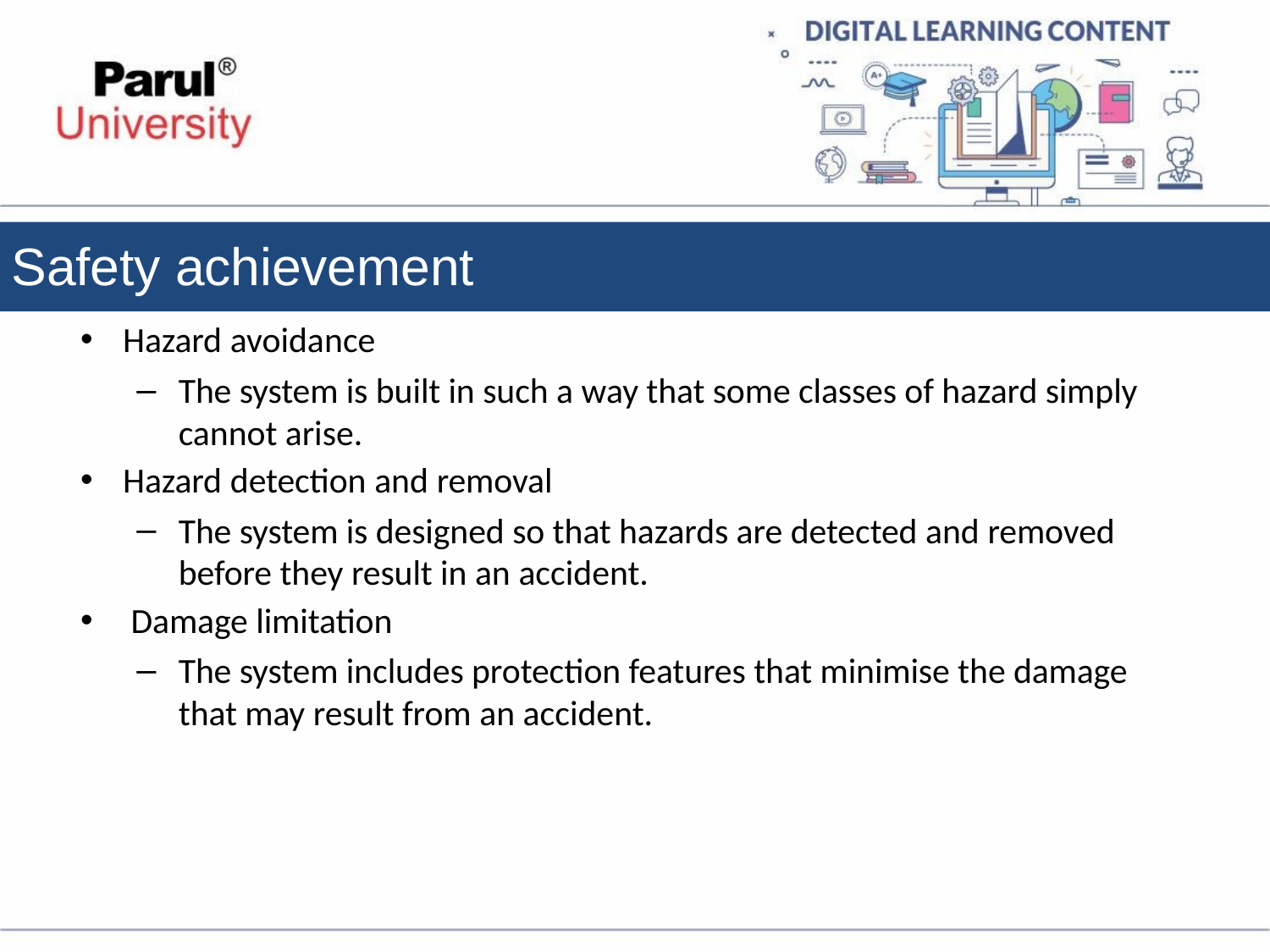

# Safety achievement
Hazard avoidance
The system is built in such a way that some classes of hazard simply  cannot arise.
Hazard detection and removal
The system is designed so that hazards are detected and removed  before they result in an accident.
Damage limitation
The system includes protection features that minimise the damage  that may result from an accident.